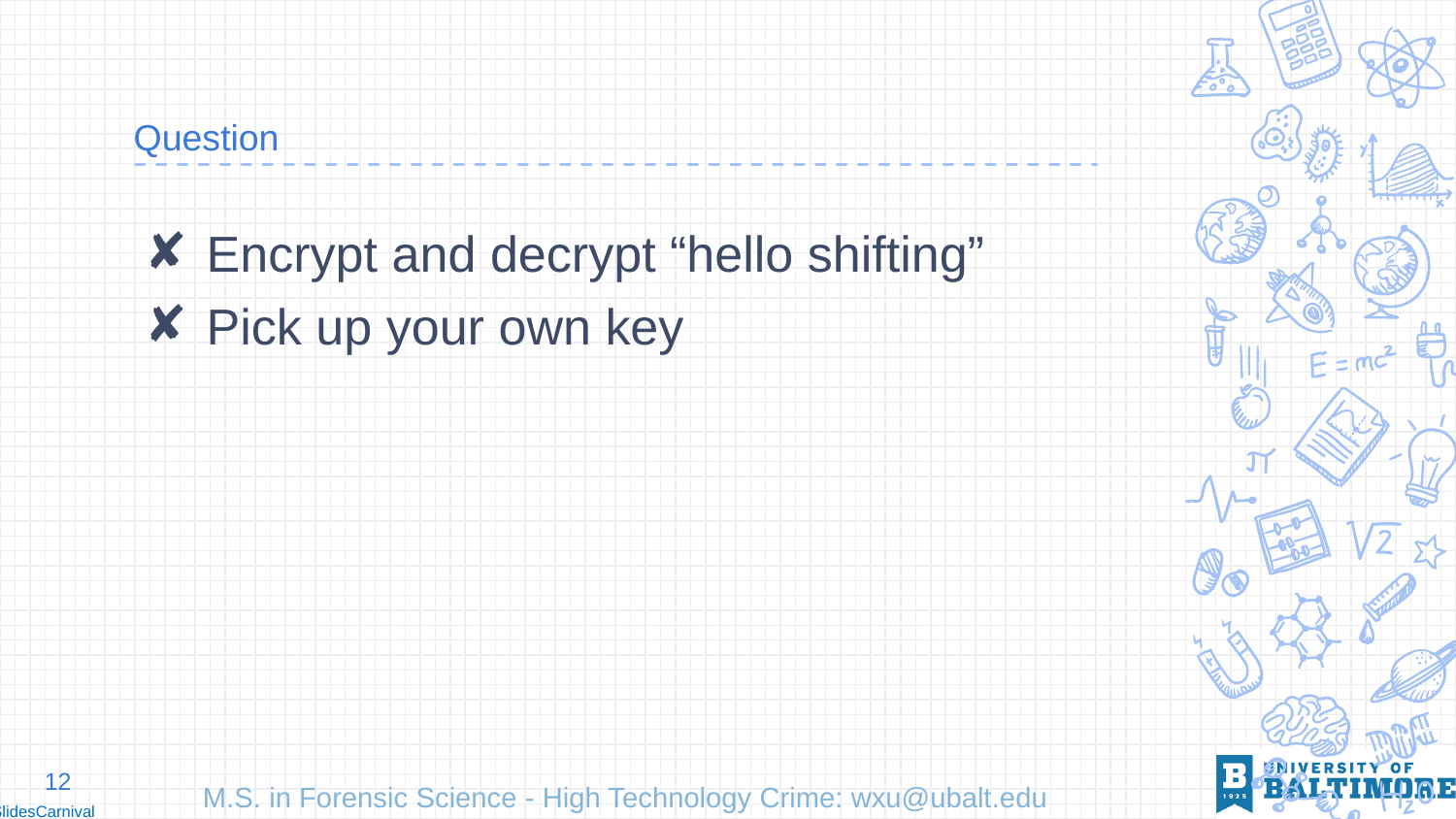

# Question
Encrypt and decrypt “hello shifting”
Pick up your own key
12